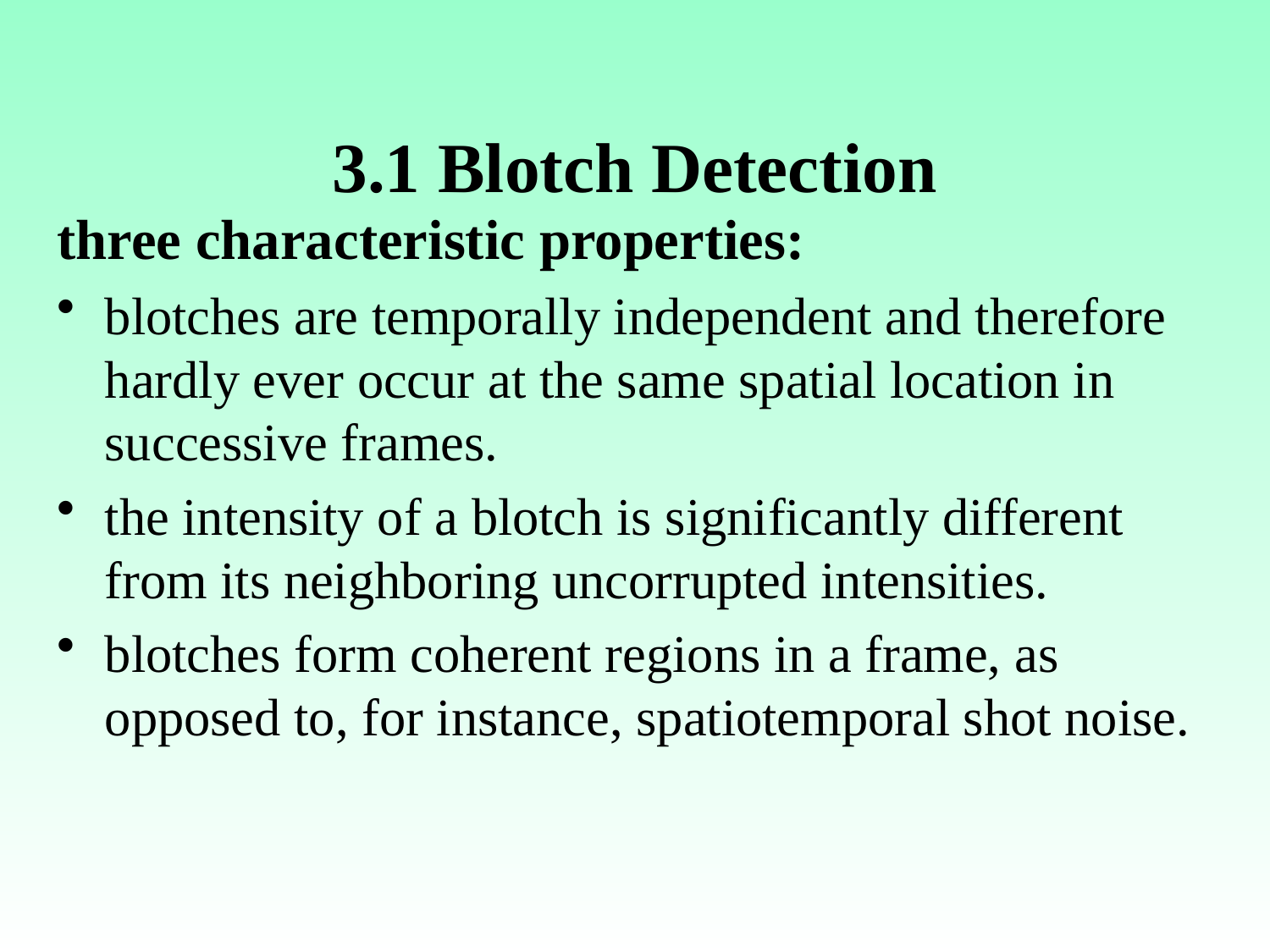

# 3.1 Blotch Detection
three characteristic properties:
blotches are temporally independent and therefore hardly ever occur at the same spatial location in successive frames.
the intensity of a blotch is significantly different from its neighboring uncorrupted intensities.
blotches form coherent regions in a frame, as opposed to, for instance, spatiotemporal shot noise.